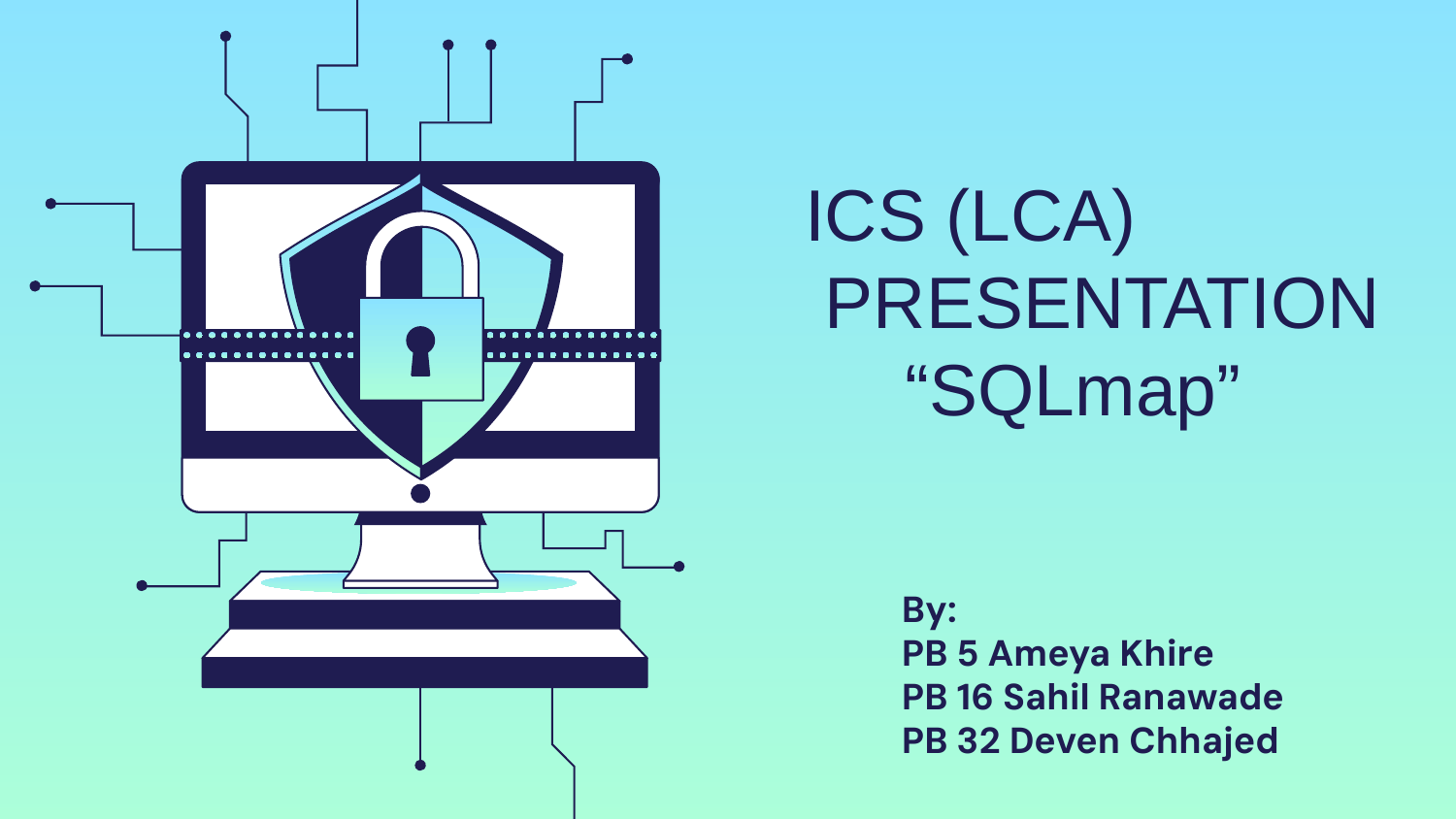

ICS (LCA)
 PRESENTATION
     “SQLmap”
By:
PB 5 Ameya Khire
PB 16 Sahil Ranawade
PB 32 Deven Chhajed